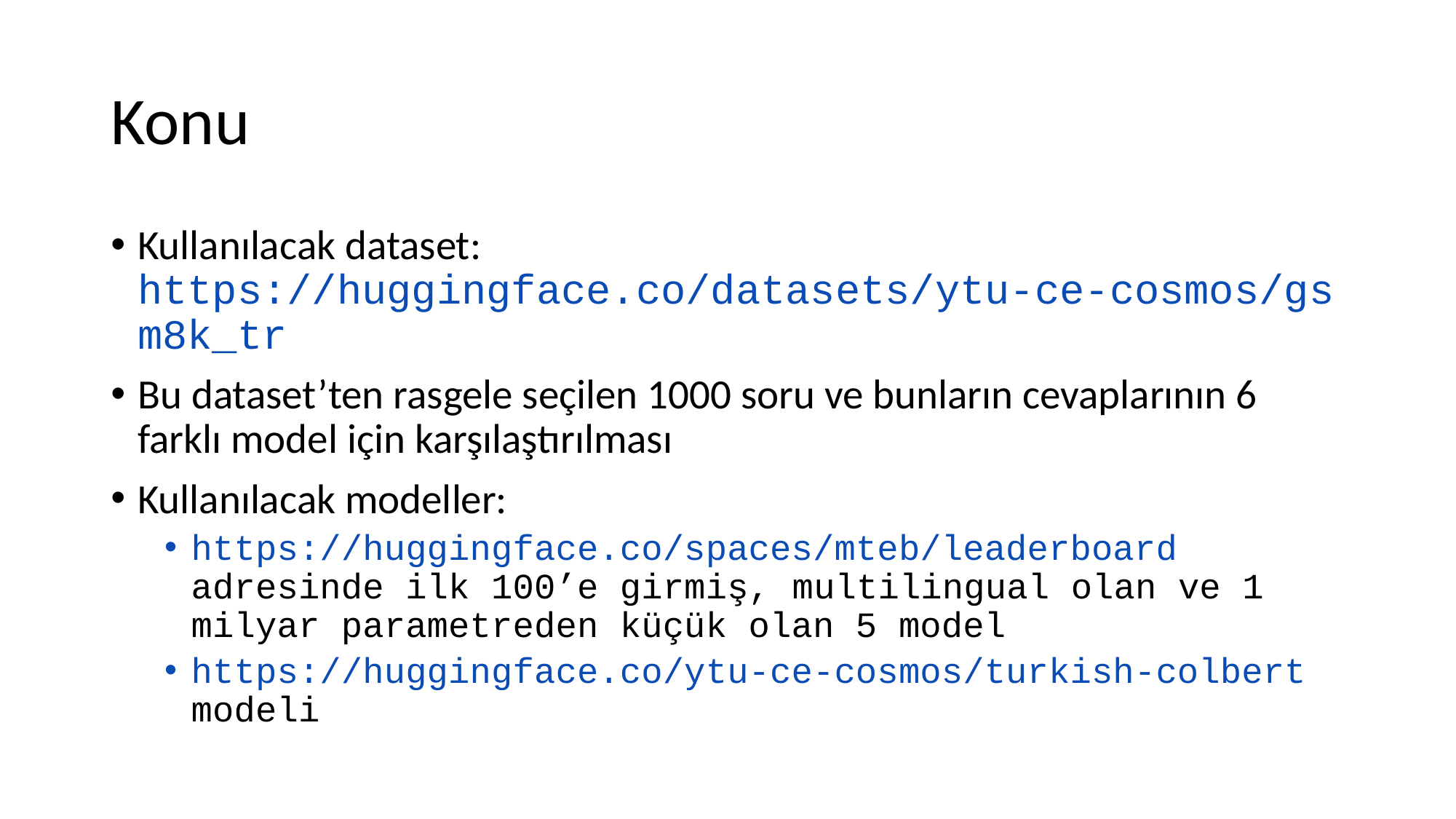

# Konu
Kullanılacak dataset: https://huggingface.co/datasets/ytu-ce-cosmos/gsm8k_tr
Bu dataset’ten rasgele seçilen 1000 soru ve bunların cevaplarının 6 farklı model için karşılaştırılması
Kullanılacak modeller:
https://huggingface.co/spaces/mteb/leaderboard adresinde ilk 100’e girmiş, multilingual olan ve 1 milyar parametreden küçük olan 5 model
https://huggingface.co/ytu-ce-cosmos/turkish-colbert modeli